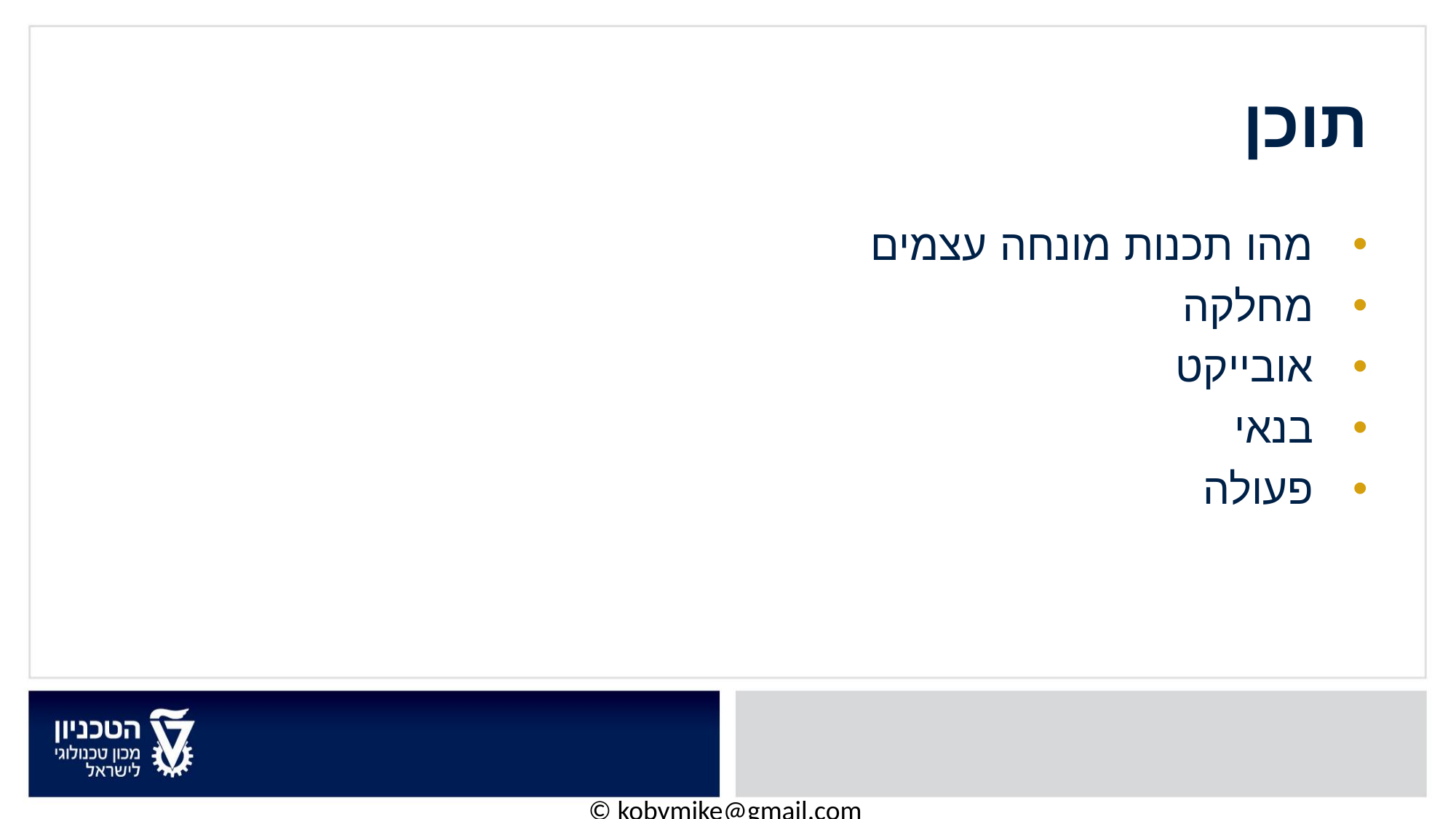

תוכן
מהו תכנות מונחה עצמים
מחלקה
אובייקט
בנאי
פעולה